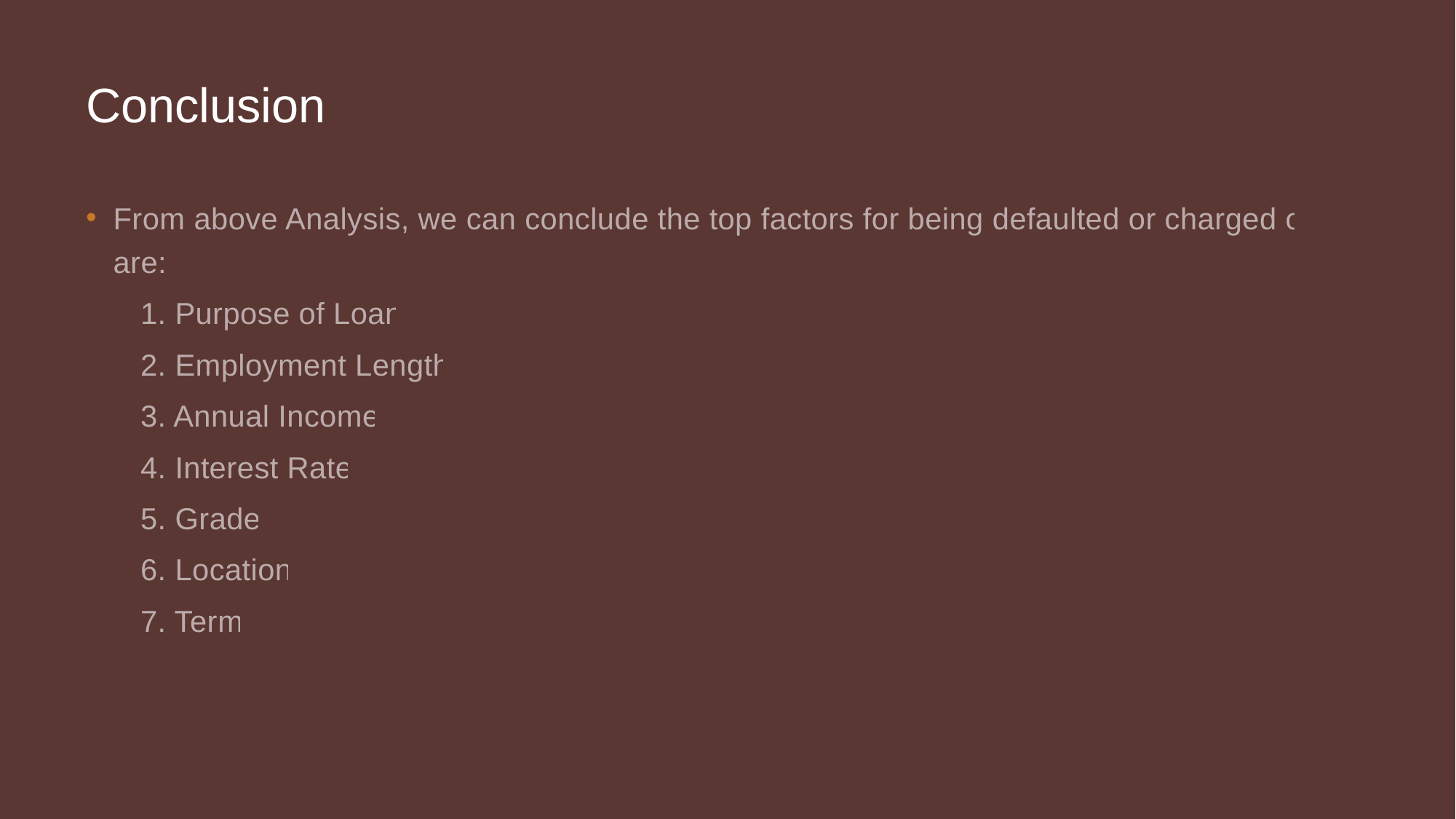

# Conclusion
From above Analysis, we can conclude the top factors for being defaulted or charged off are:
1. Purpose of Loan
2. Employment Length
3. Annual Income
4. Interest Rate
5. Grade
6. Location
7. Term